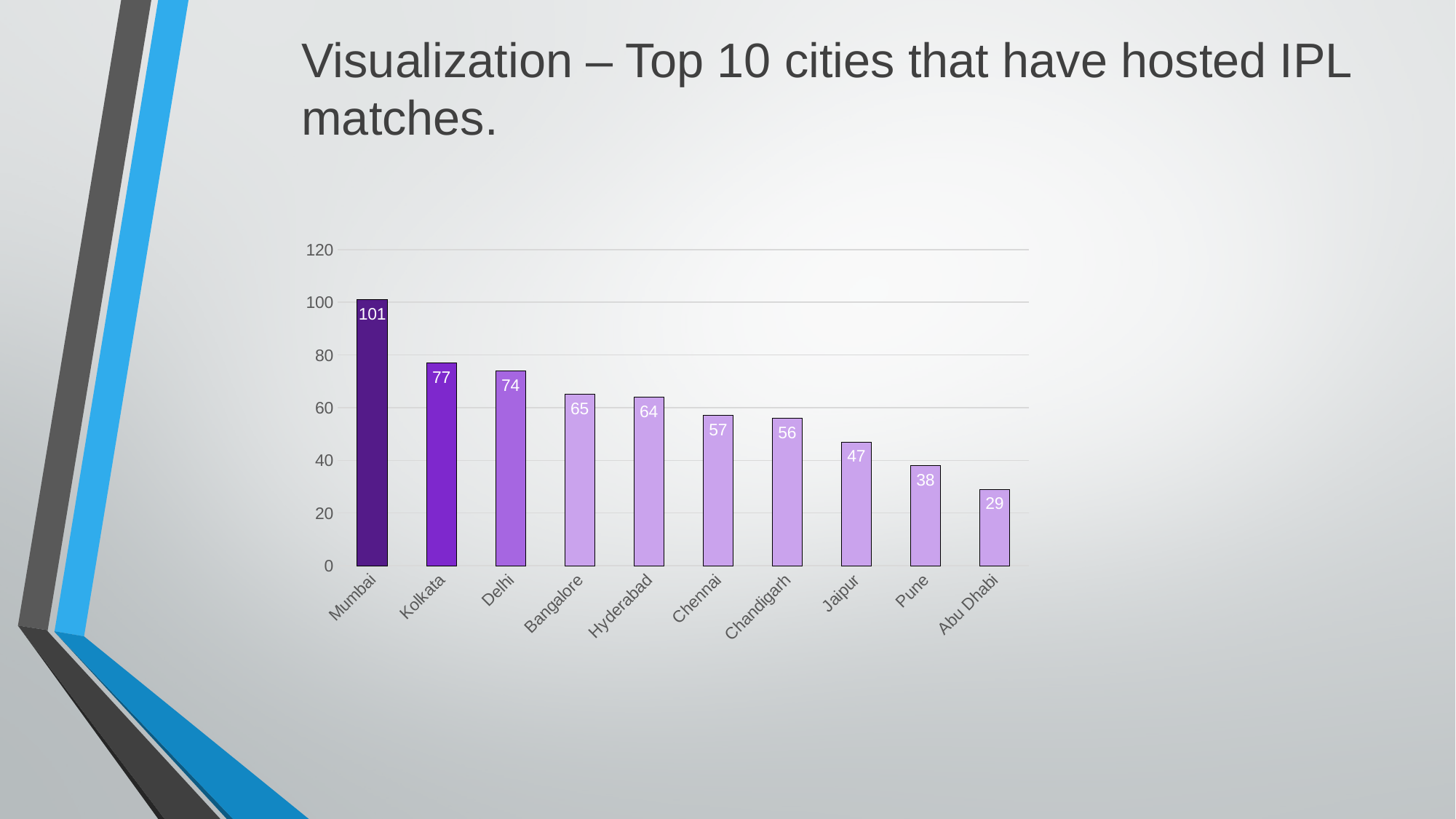

Visualization – Top 10 cities that have hosted IPL matches.

### Chart

| Category |  |
|---|---|
| Mumbai | 101.0 |
| Kolkata | 77.0 |
| Delhi | 74.0 |
| Bangalore | 65.0 |
| Hyderabad | 64.0 |
| Chennai | 57.0 |
| Chandigarh | 56.0 |
| Jaipur | 47.0 |
| Pune | 38.0 |
| Abu Dhabi | 29.0 |